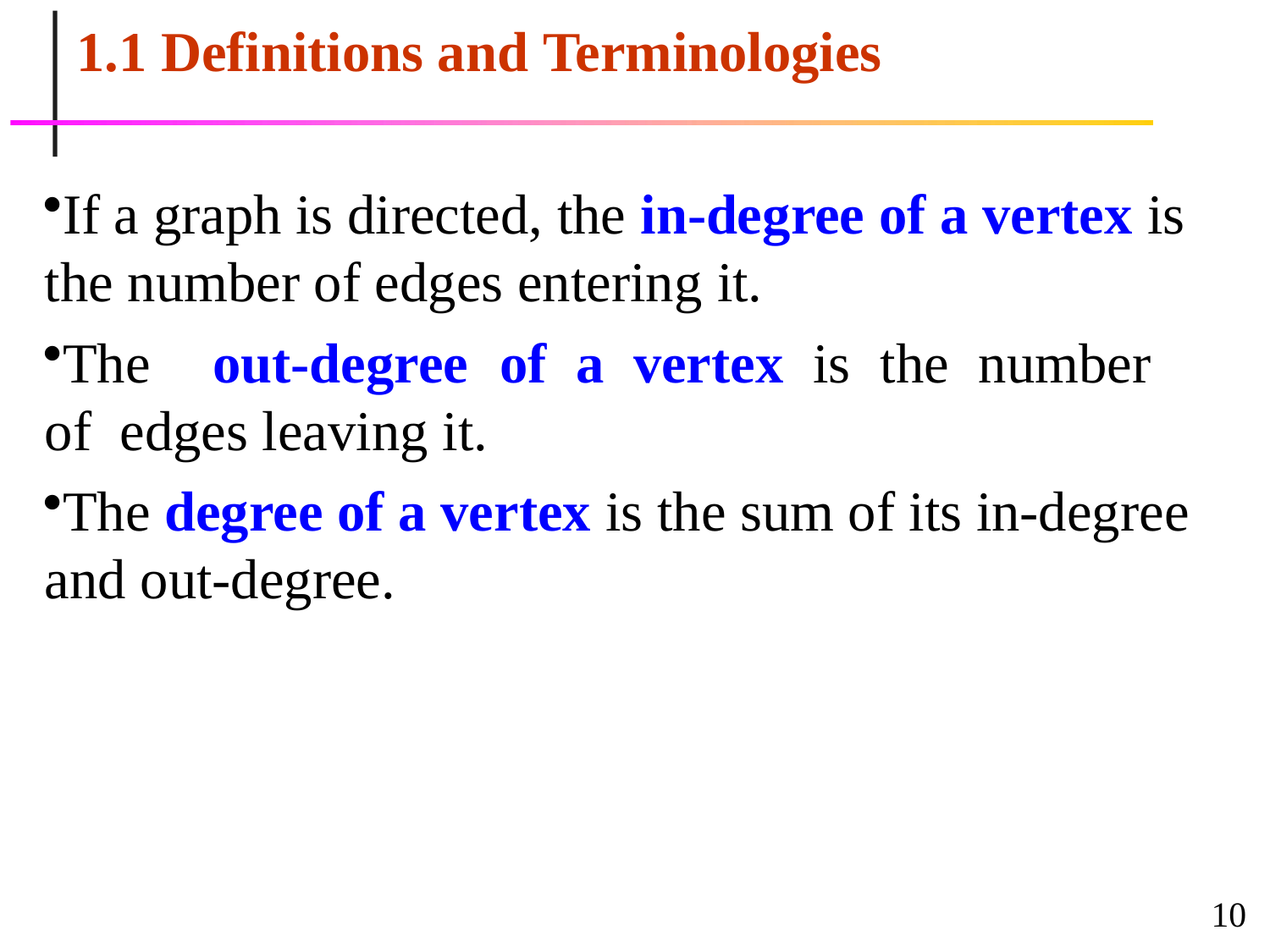

1.1 Definitions and Terminologies

If a graph is directed, the in-degree of a vertex is  the number of edges entering it.
The	out-degree	of	a	vertex	is	the	number	of  edges leaving it.
The degree of a vertex is the sum of its in-degree  and out-degree.
10